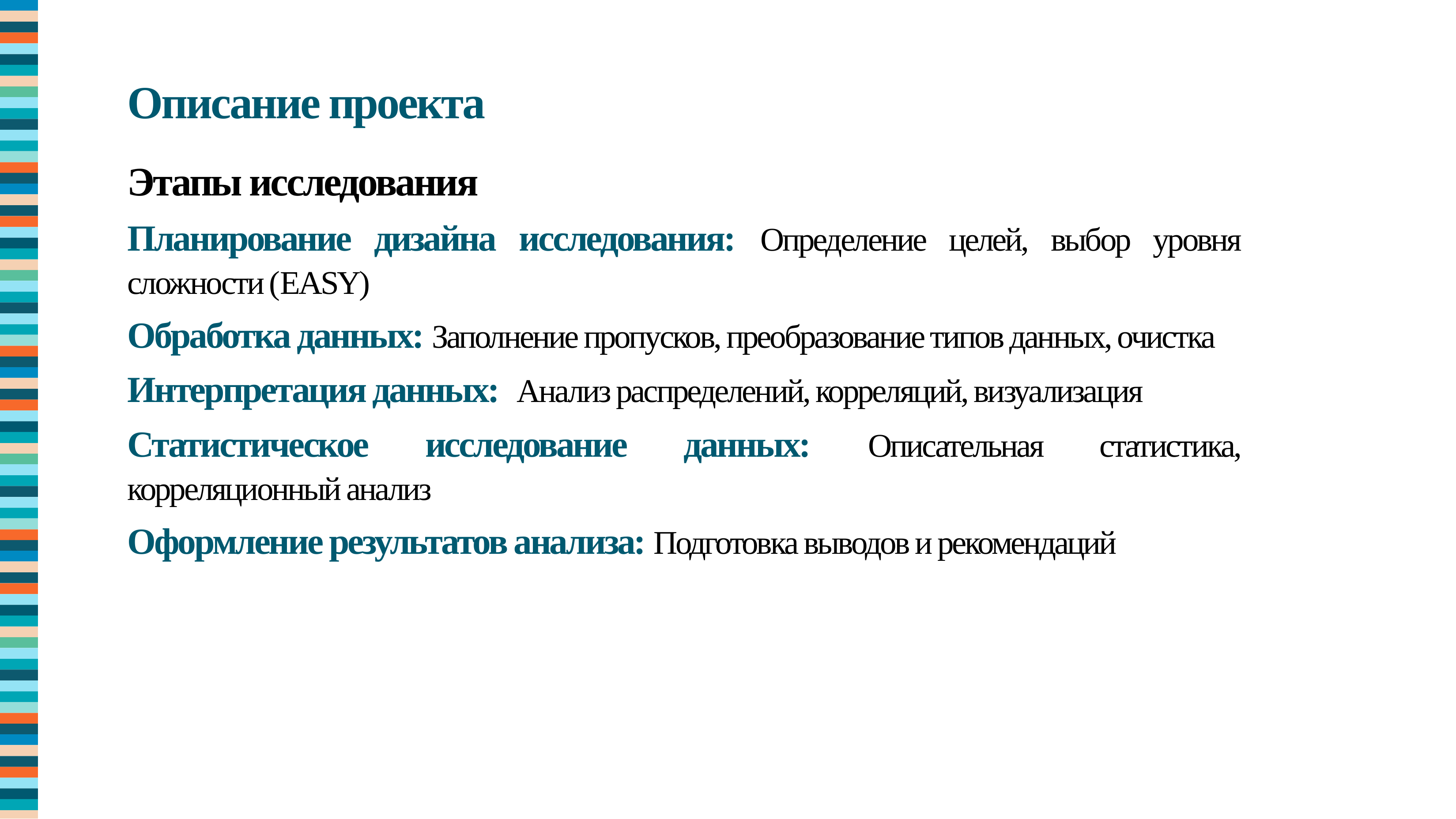

Описание проекта
Этапы исследования
Планирование дизайна исследования: Определение целей, выбор уровня сложности (EASY)
Обработка данных: Заполнение пропусков, преобразование типов данных, очистка
Интерпретация данных:  Анализ распределений, корреляций, визуализация
Статистическое исследование данных: Описательная статистика, корреляционный анализ
Оформление результатов анализа: Подготовка выводов и рекомендаций